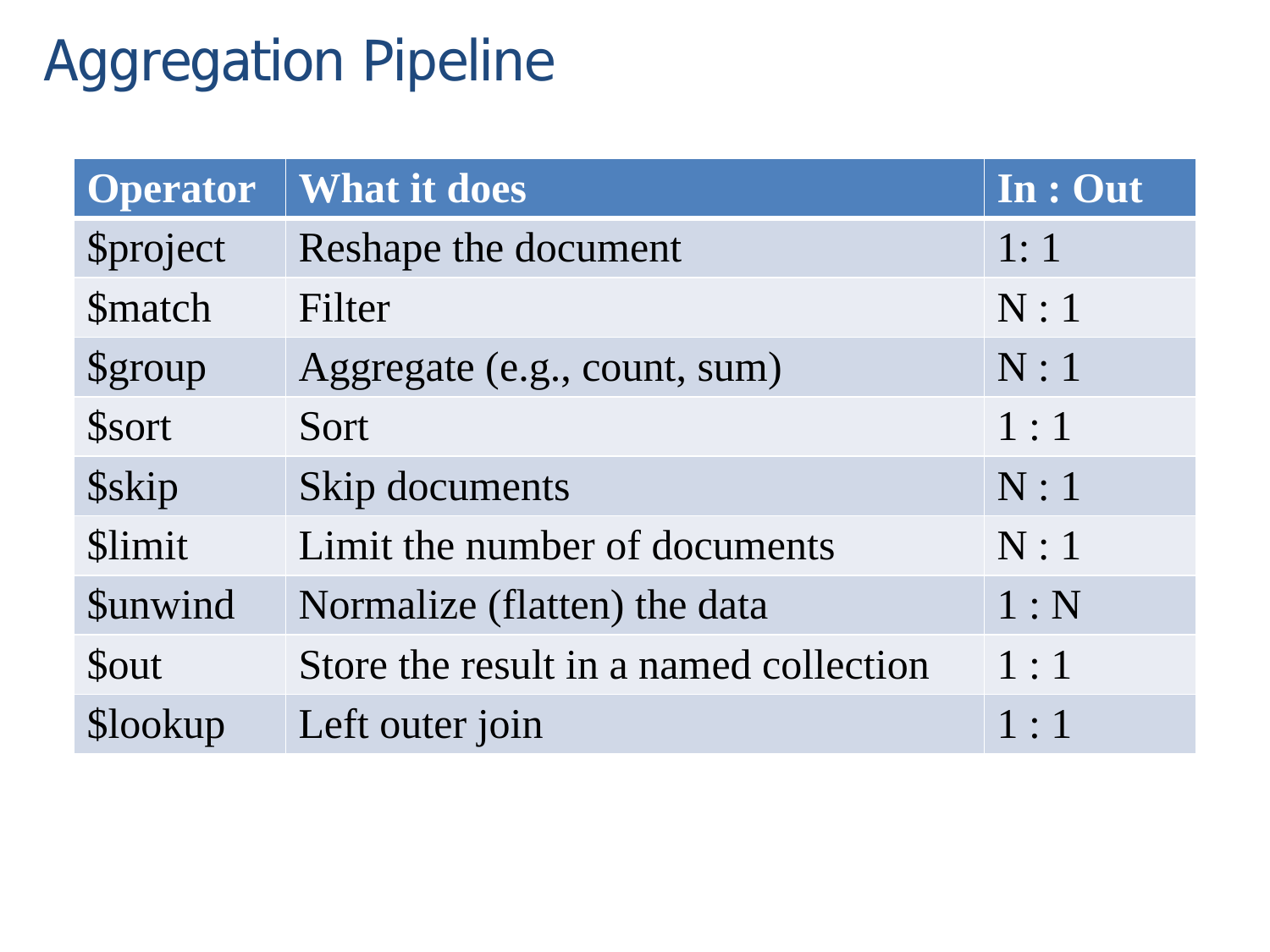

# Aggregation Pipeline
| Operator | What it does | In : Out |
| --- | --- | --- |
| $project | Reshape the document | 1: 1 |
| $match | Filter | N : 1 |
| $group | Aggregate (e.g., count, sum) | N : 1 |
| $sort | Sort | 1 : 1 |
| $skip | Skip documents | N : 1 |
| $limit | Limit the number of documents | N : 1 |
| $unwind | Normalize (flatten) the data | 1 : N |
| $out | Store the result in a named collection | 1 : 1 |
| $lookup | Left outer join | 1 : 1 |